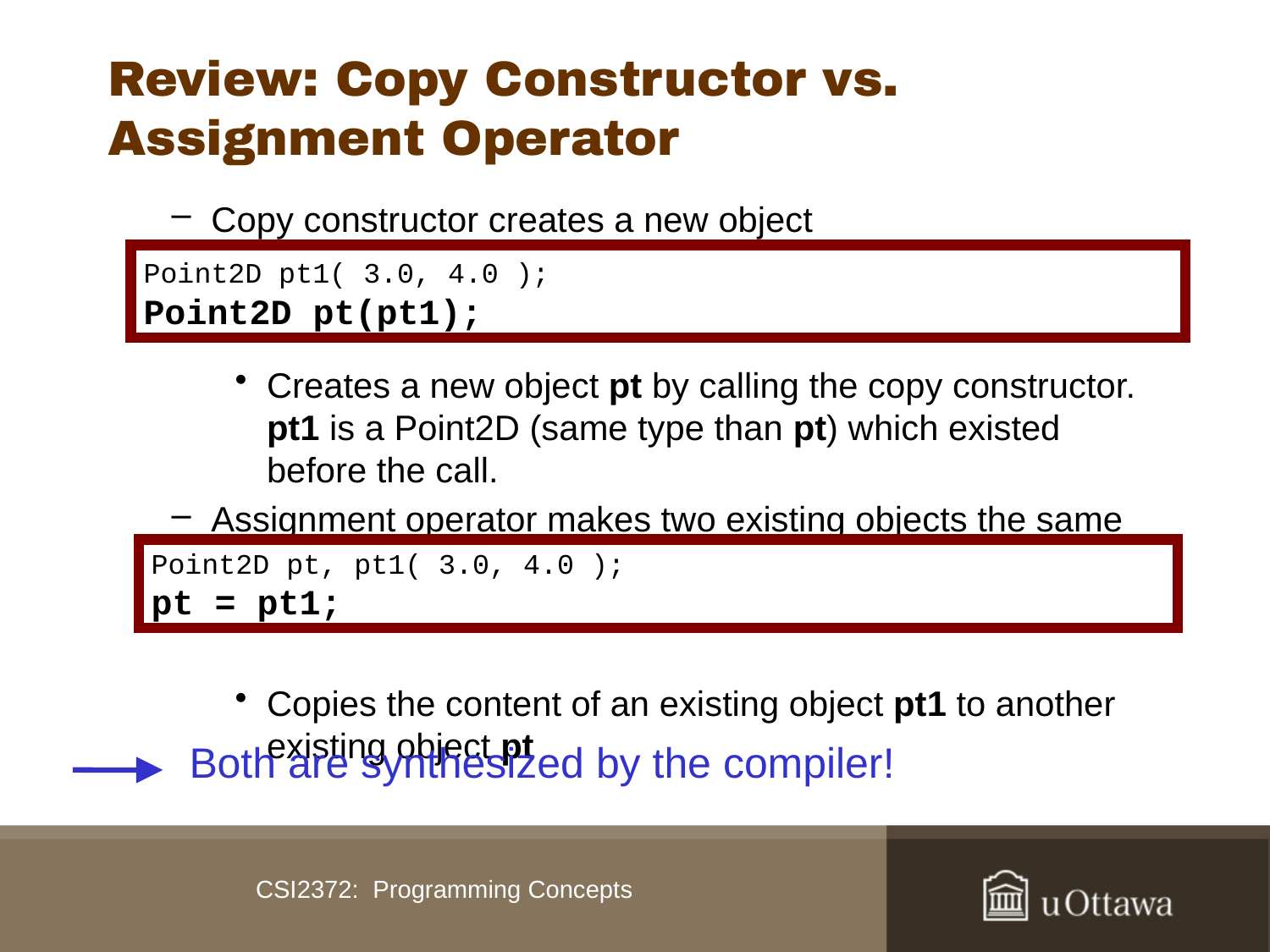

# Review: Copy Constructor vs. Assignment Operator
Copy constructor creates a new object

Creates a new object pt by calling the copy constructor. pt1 is a Point2D (same type than pt) which existed before the call.
Assignment operator makes two existing objects the same

Copies the content of an existing object pt1 to another existing object pt

Point2D pt1( 3.0, 4.0 );
Point2D pt(pt1);
Point2D pt, pt1( 3.0, 4.0 );
pt = pt1;
Both are synthesized by the compiler!

CSI2372:  Programming Concepts